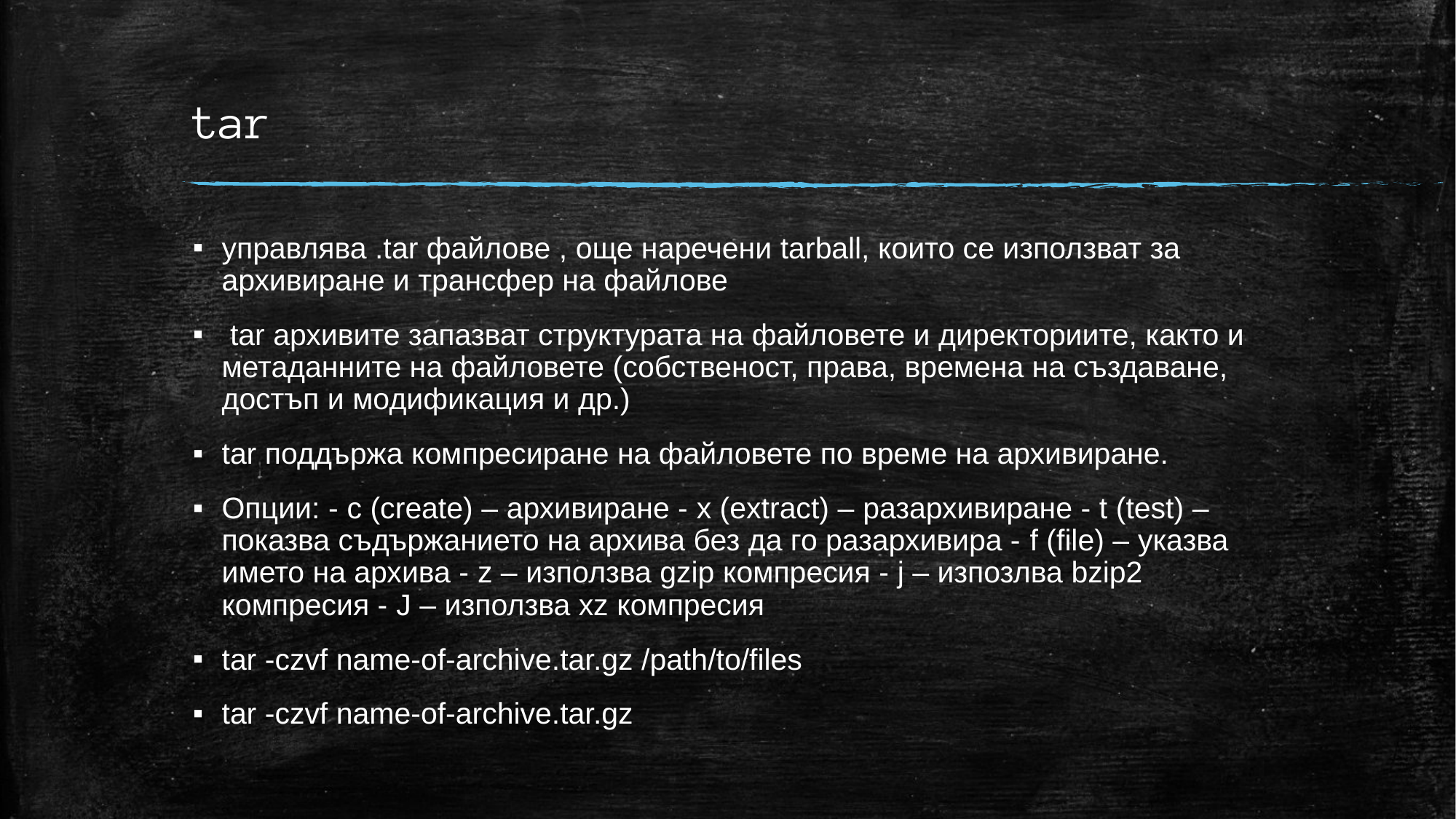

# tar
управлява .tar файлове , още наречени tarball, които се използват за архивиране и трансфер на файлове
 tar архивите запазват структурата на файловете и директориите, както и метаданните на файловете (собственост, права, времена на създаване, достъп и модификация и др.)
tar поддържа компресиране на файловете по време на архивиране.
Опции: - c (create) – архивиране - x (extract) – разархивиране - t (test) – показва съдържанието на архива без да го разархивира - f (file) – указва името на архива - z – използва gzip компресия - j – изпозлва bzip2 компресия - J – използва xz компресия
tar -czvf name-of-archive.tar.gz /path/to/files
tar -czvf name-of-archive.tar.gz